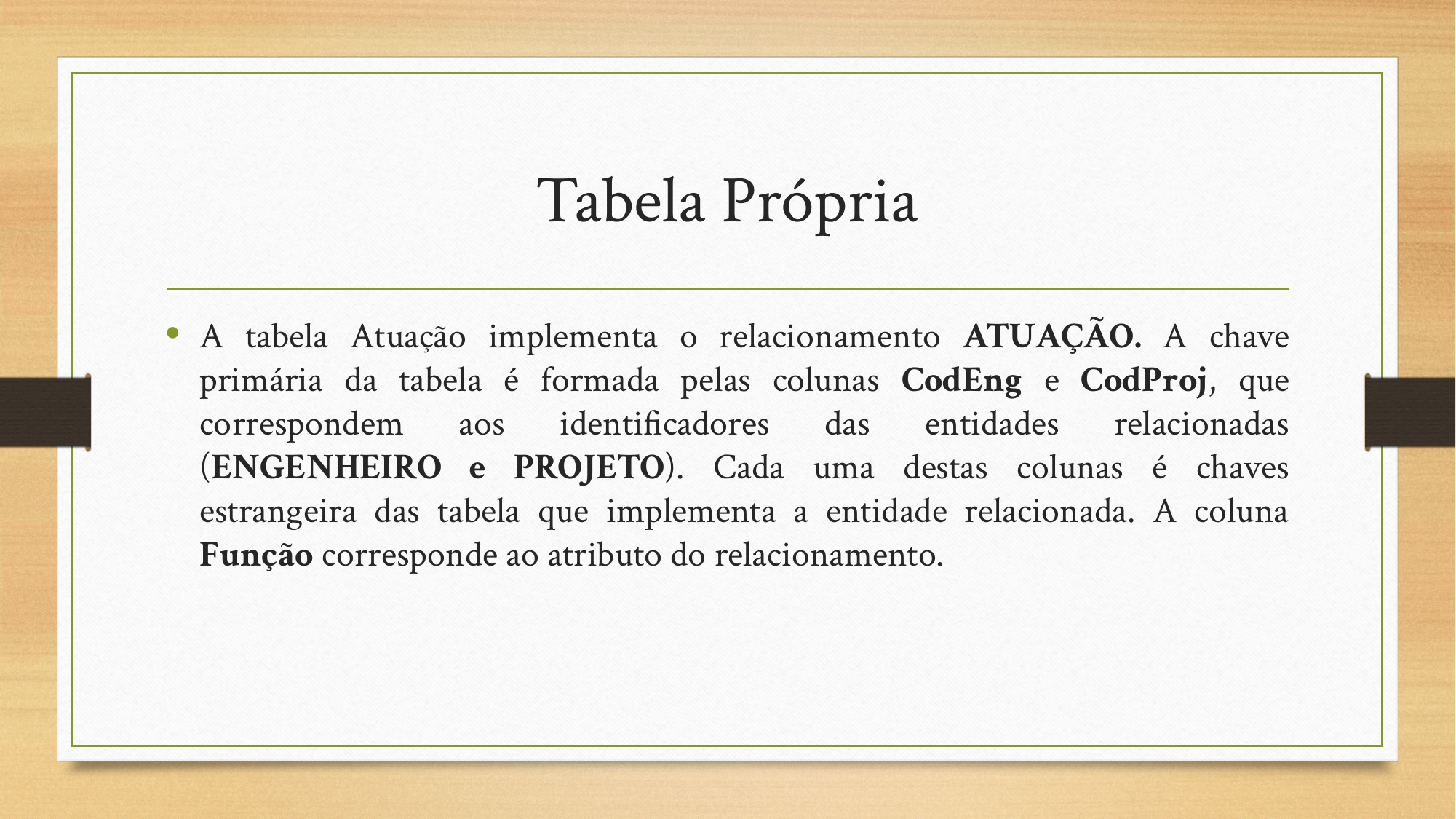

# Tabela Própria
A tabela Atuação implementa o relacionamento ATUAÇÃO. A chave primária da tabela é formada pelas colunas CodEng e CodProj, que correspondem aos identificadores das entidades relacionadas (ENGENHEIRO e PROJETO). Cada uma destas colunas é chaves estrangeira das tabela que implementa a entidade relacionada. A coluna Função corresponde ao atributo do relacionamento.